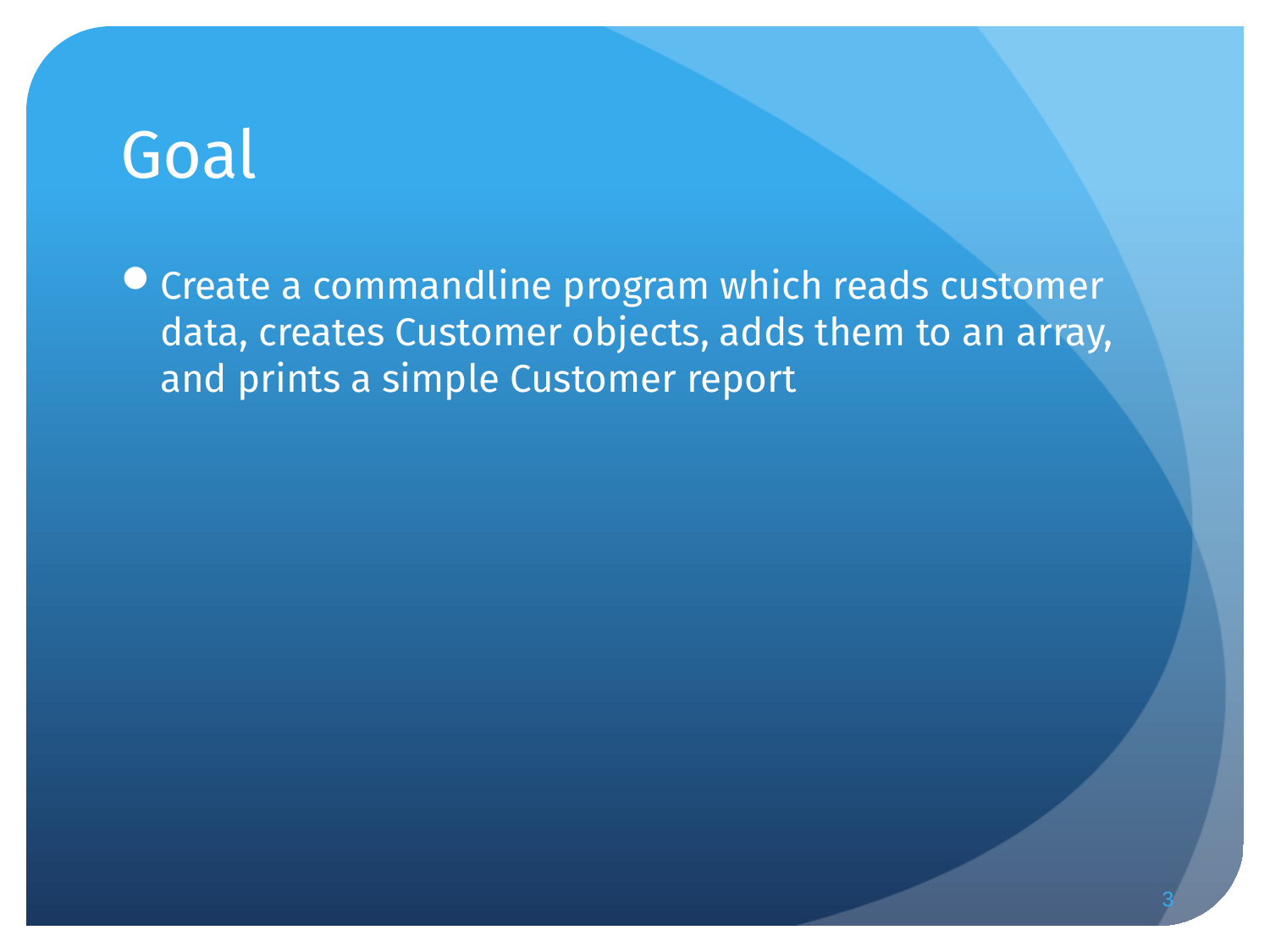

# Goal
Create a commandline program which reads customer data, creates Customer objects, adds them to an array, and prints a simple Customer report
3